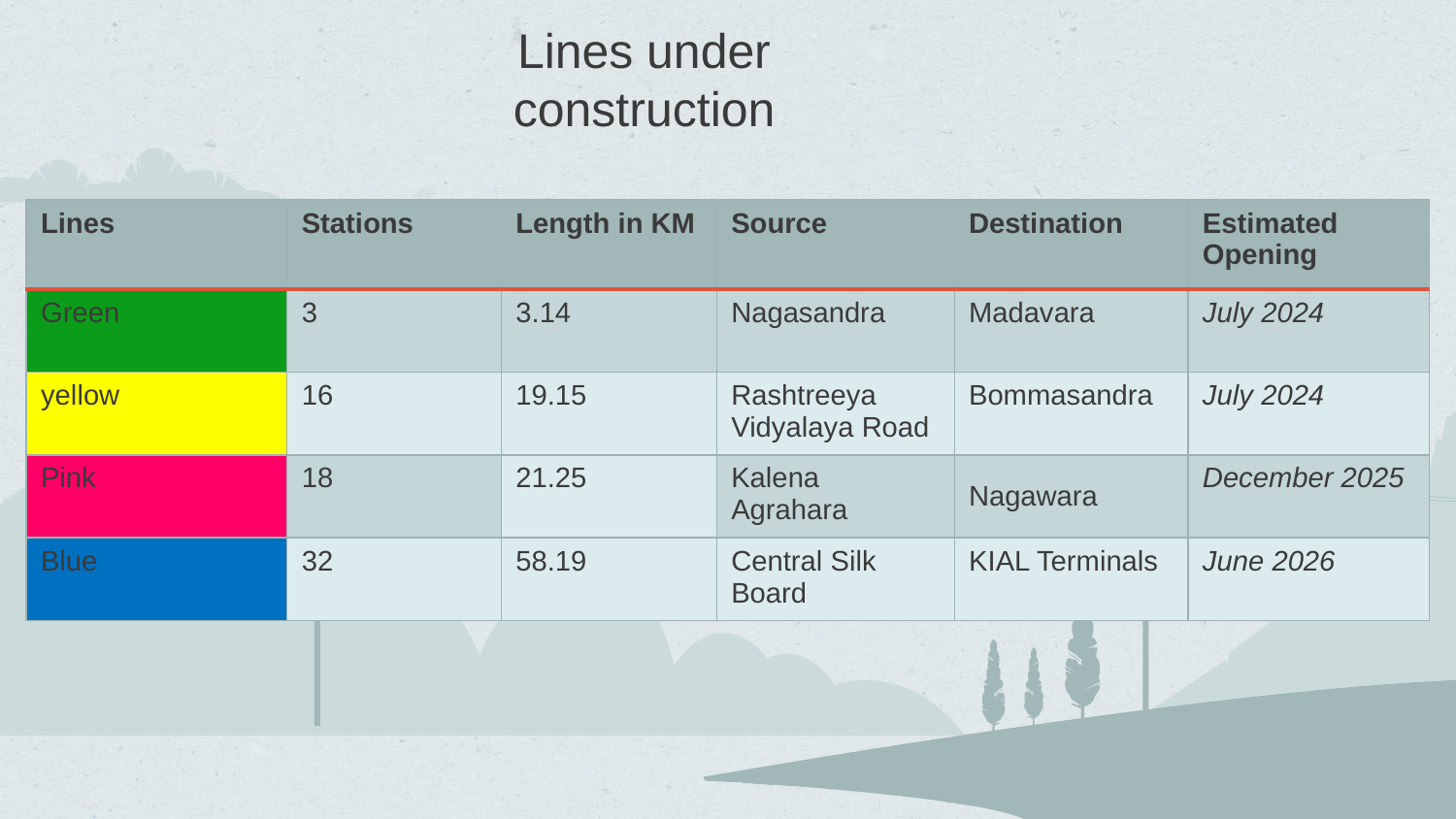

# Lines under construction
| Lines | Stations | Length in KM | Source | Destination | Estimated Opening |
| --- | --- | --- | --- | --- | --- |
| Green | 3 | 3.14 | Nagasandra | Madavara | July 2024 |
| yellow | 16 | 19.15 | Rashtreeya Vidyalaya Road | Bommasandra | July 2024 |
| Pink | 18 | 21.25 | Kalena Agrahara | Nagawara | December 2025 |
| Blue | 32 | 58.19 | Central Silk Board | KIAL Terminals | June 2026 |